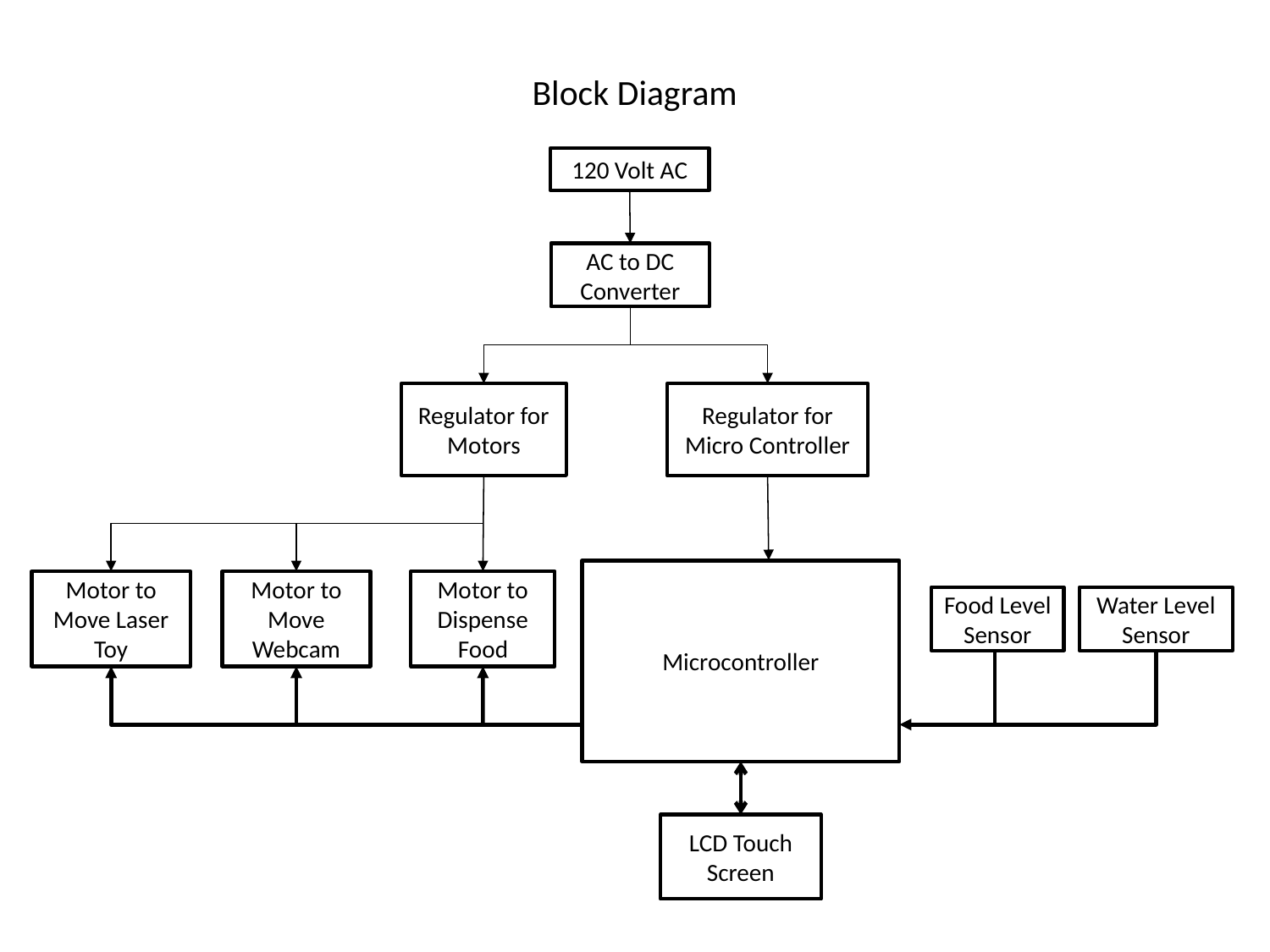

Block Diagram
120 Volt AC
AC to DC Converter
Regulator for Motors
Regulator for Micro Controller
Microcontroller
Motor to Dispense Food
Motor to Move Laser Toy
Motor to Move Webcam
Food Level Sensor
Water Level Sensor
LCD Touch Screen